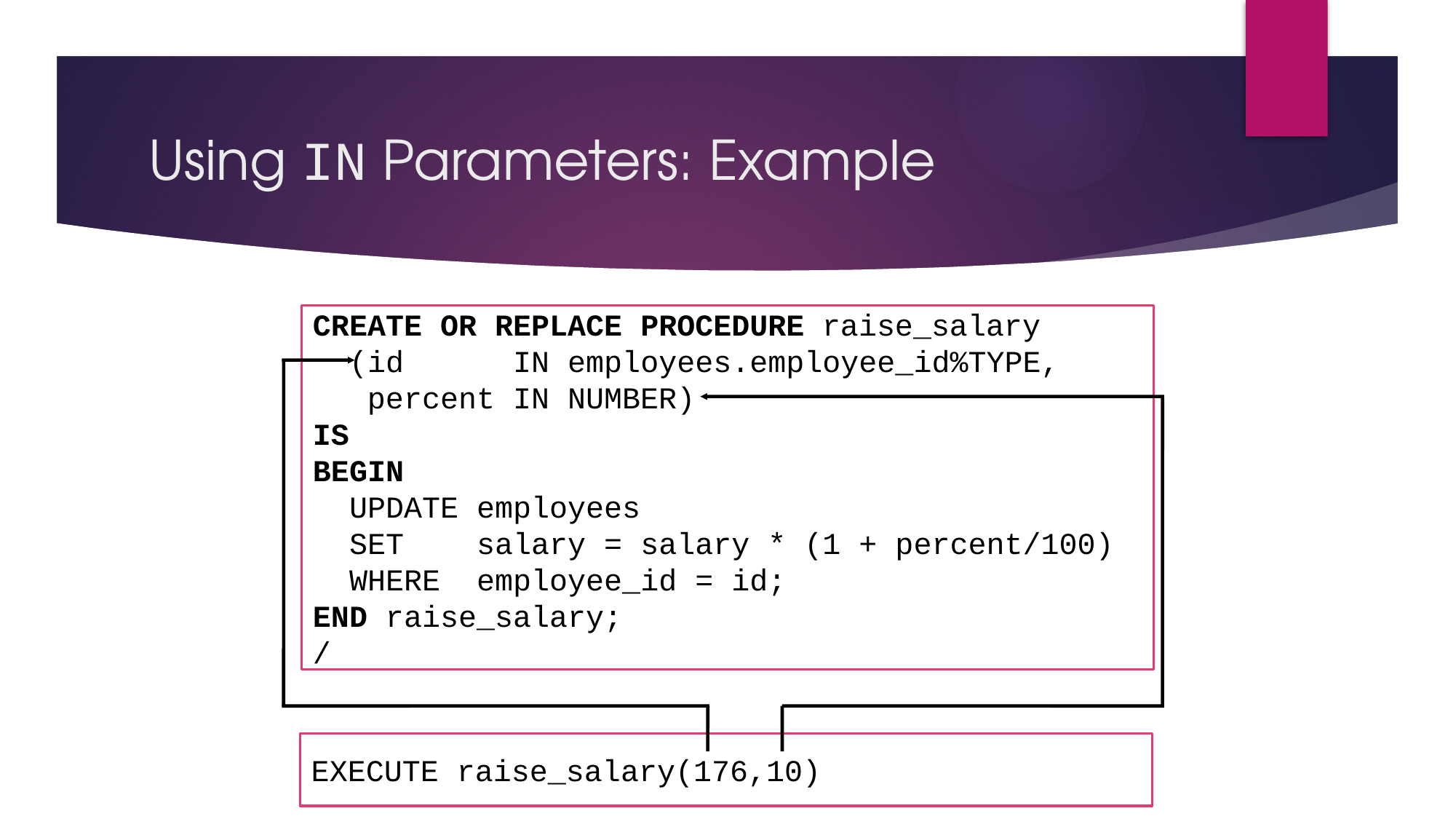

# Using IN Parameters: Example
CREATE OR REPLACE PROCEDURE raise_salary
  (id      IN employees.employee_id%TYPE,
   percent IN NUMBER)
IS
BEGIN
  UPDATE employees
  SET    salary = salary * (1 + percent/100)
  WHERE  employee_id = id;
END raise_salary;
/

EXECUTE raise_salary(176,10)